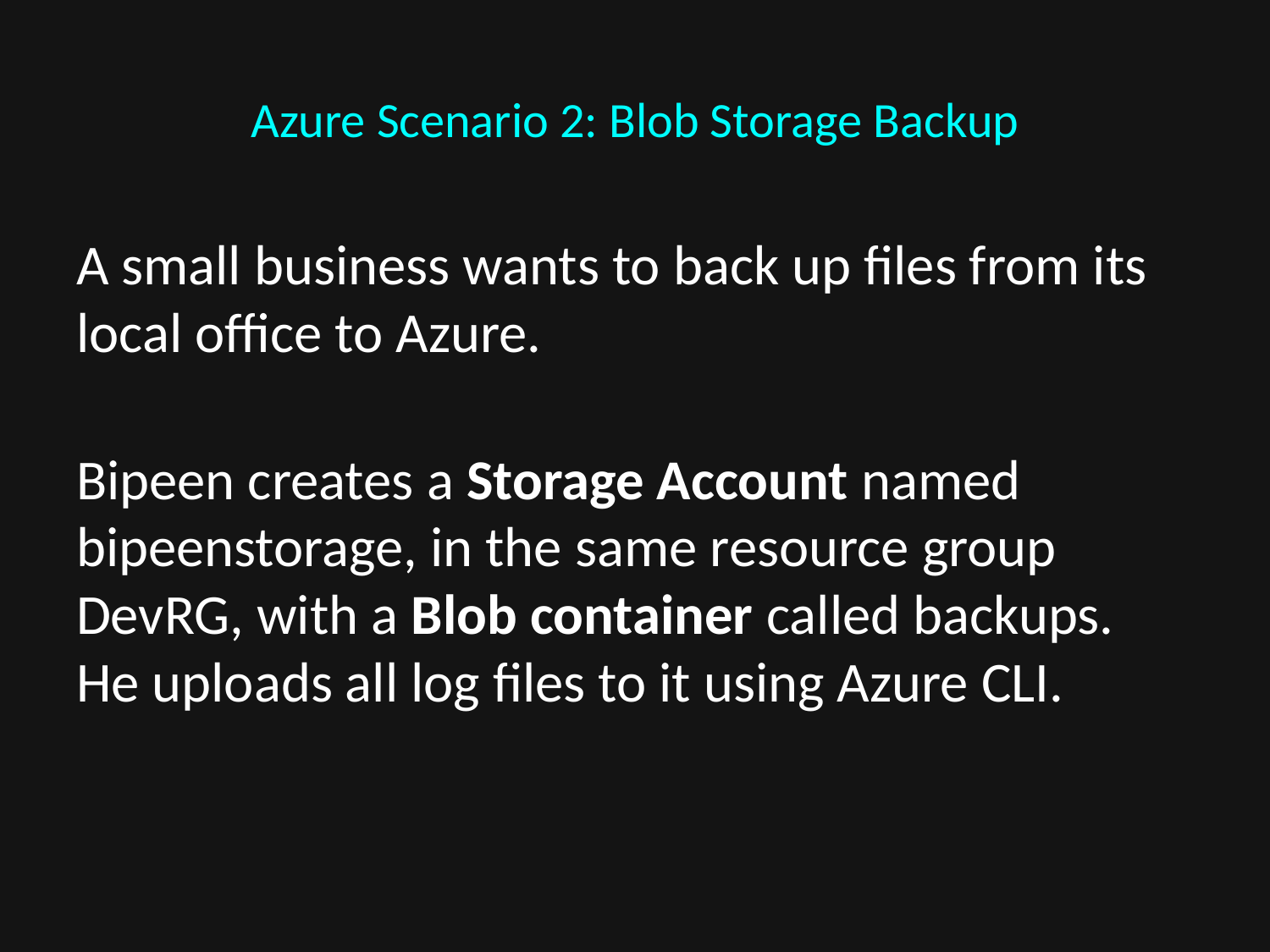

# Azure Scenario 2: Blob Storage Backup
A small business wants to back up files from its local office to Azure.
Bipeen creates a Storage Account named bipeenstorage, in the same resource group DevRG, with a Blob container called backups.
He uploads all log files to it using Azure CLI.